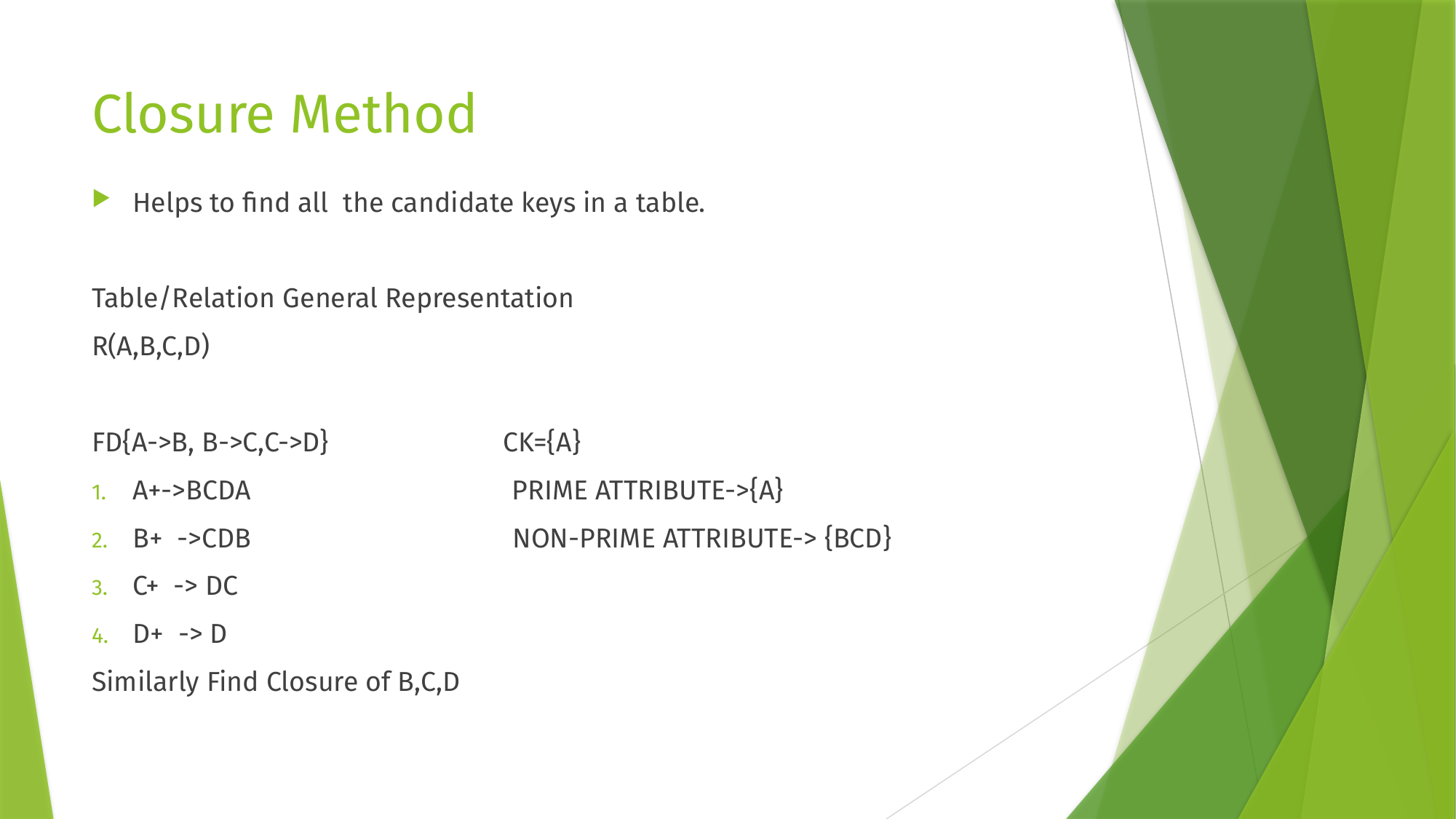

# Closure Method
Helps to find all  the candidate keys in a table.

Table/Relation General Representation
R(A,B,C,D)

FD{A->B, B->C,C->D}                        CK={A}
A+->BCDA                                    PRIME ATTRIBUTE->{A}
B+  ->CDB                                    NON-PRIME ATTRIBUTE-> {BCD}
C+  -> DC
D+  -> D
Similarly Find Closure of B,C,D